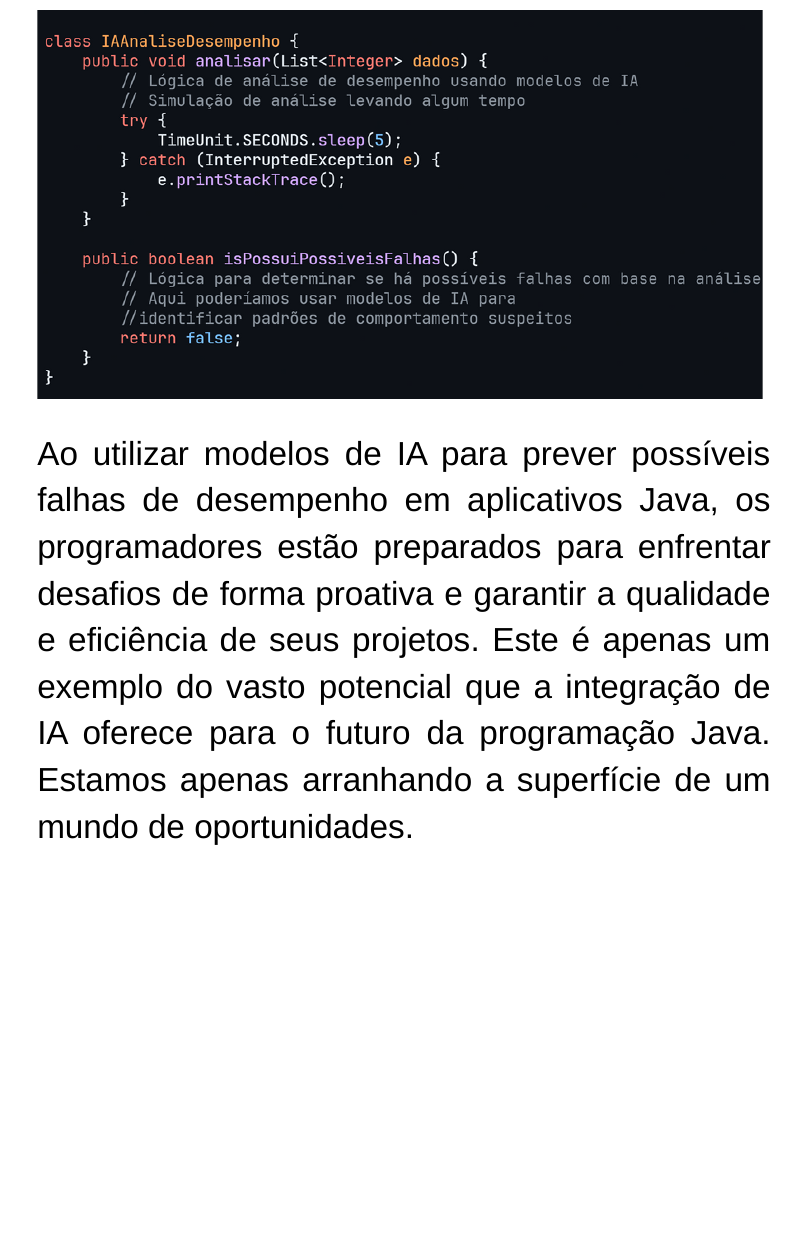

Ao utilizar modelos de IA para prever possíveis falhas de desempenho em aplicativos Java, os programadores estão preparados para enfrentar desafios de forma proativa e garantir a qualidade e eficiência de seus projetos. Este é apenas um exemplo do vasto potencial que a integração de IA oferece para o futuro da programação Java. Estamos apenas arranhando a superfície de um mundo de oportunidades.